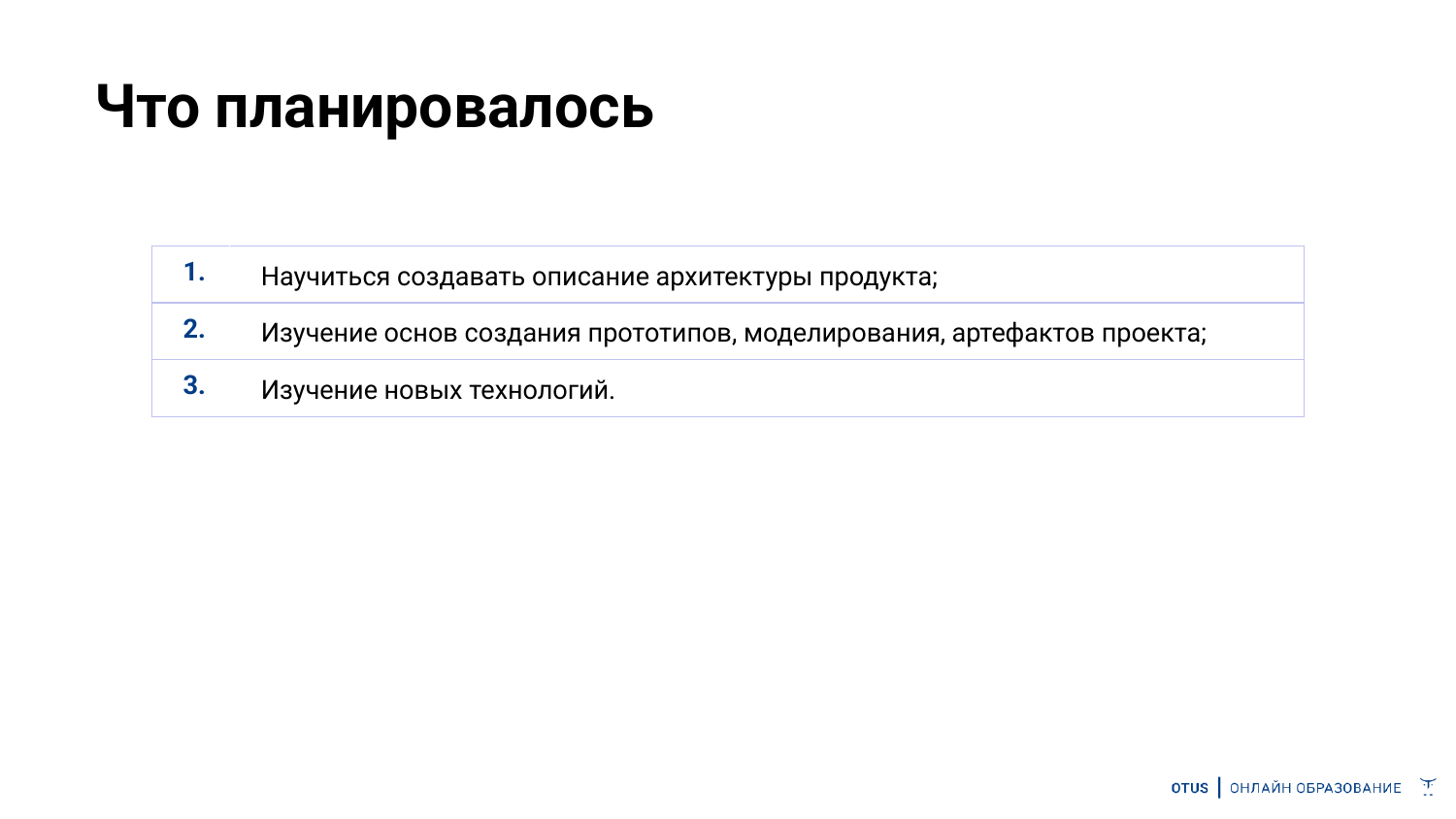

# Что планировалось
| 1. | Научиться создавать описание архитектуры продукта; |
| --- | --- |
| 2. | Изучение основ создания прототипов, моделирования, артефактов проекта; |
| 3. | Изучение новых технологий. |